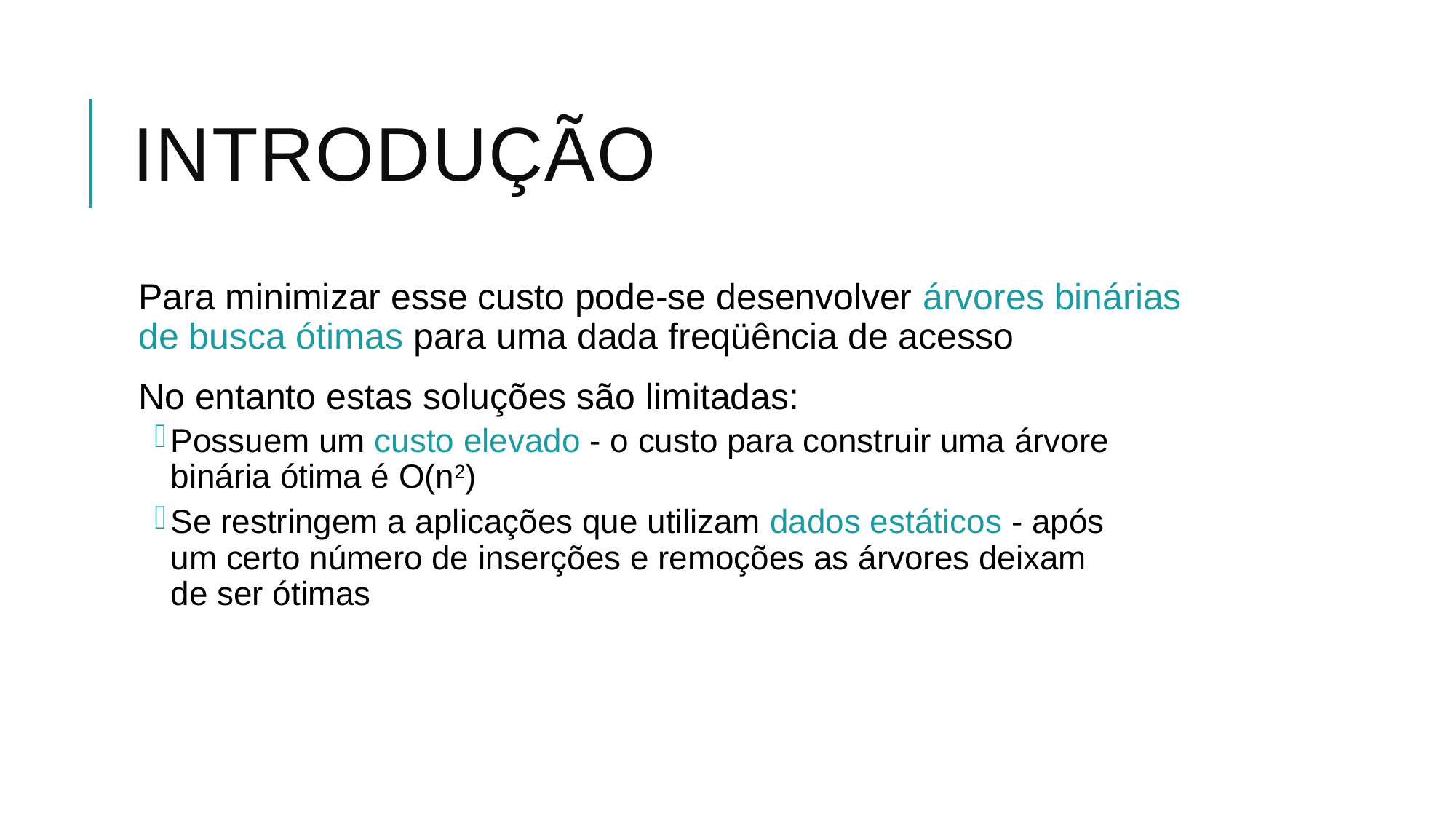

# Introdução
Para minimizar esse custo pode-se desenvolver árvores binárias
de busca ótimas para uma dada freqüência de acesso
No entanto estas soluções são limitadas:
Possuem um custo elevado - o custo para construir uma árvore
binária ótima é O(n2)
Se restringem a aplicações que utilizam dados estáticos - após
um certo número de inserções e remoções as árvores deixam
de ser ótimas